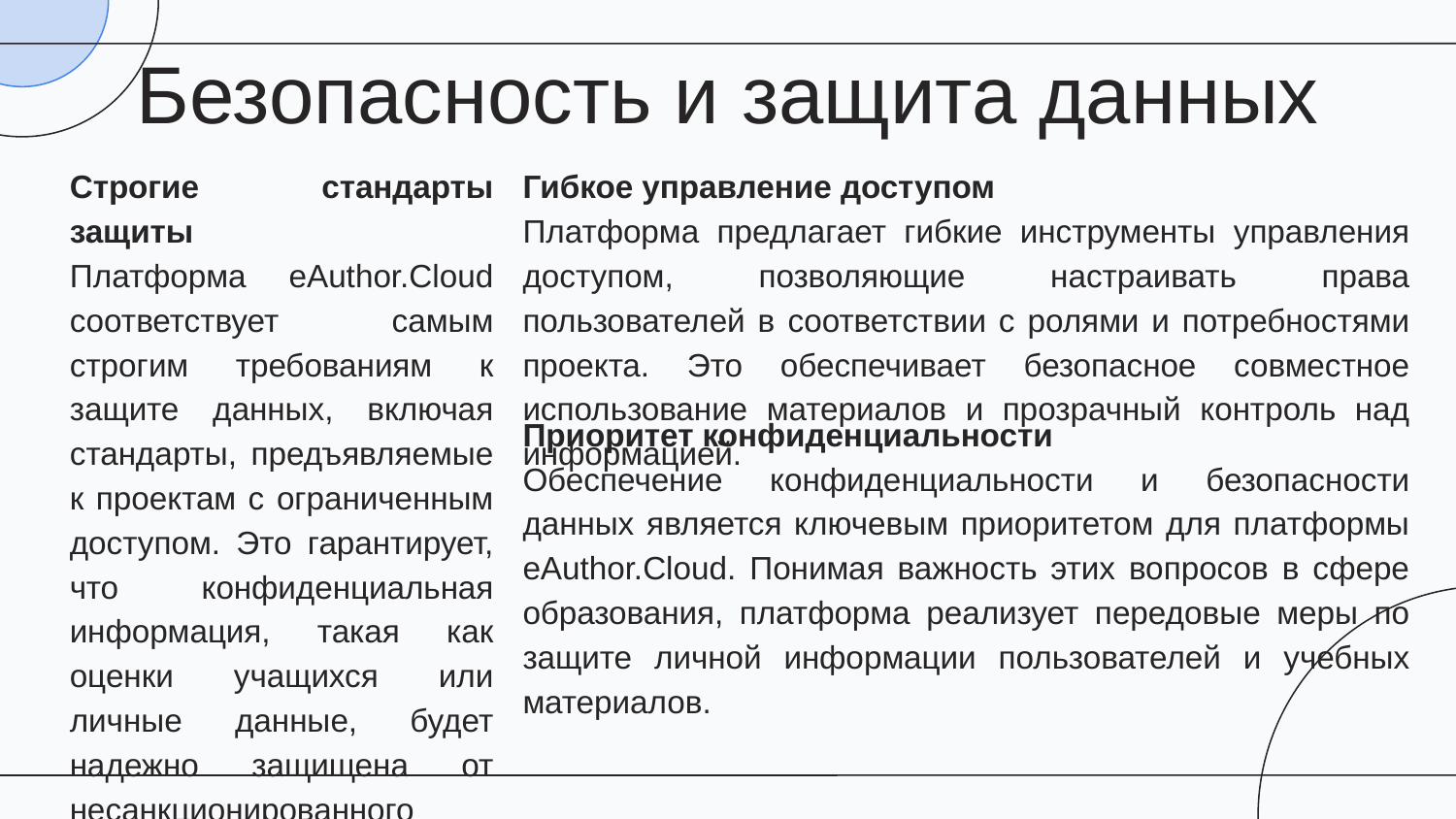

# Безопасность и защита данных
Строгие стандарты защиты
Платформа eAuthor.Cloud соответствует самым строгим требованиям к защите данных, включая стандарты, предъявляемые к проектам с ограниченным доступом. Это гарантирует, что конфиденциальная информация, такая как оценки учащихся или личные данные, будет надежно защищена от несанкционированного доступа.
Гибкое управление доступом
Платформа предлагает гибкие инструменты управления доступом, позволяющие настраивать права пользователей в соответствии с ролями и потребностями проекта. Это обеспечивает безопасное совместное использование материалов и прозрачный контроль над информацией.
Приоритет конфиденциальности
Обеспечение конфиденциальности и безопасности данных является ключевым приоритетом для платформы eAuthor.Cloud. Понимая важность этих вопросов в сфере образования, платформа реализует передовые меры по защите личной информации пользователей и учебных материалов.